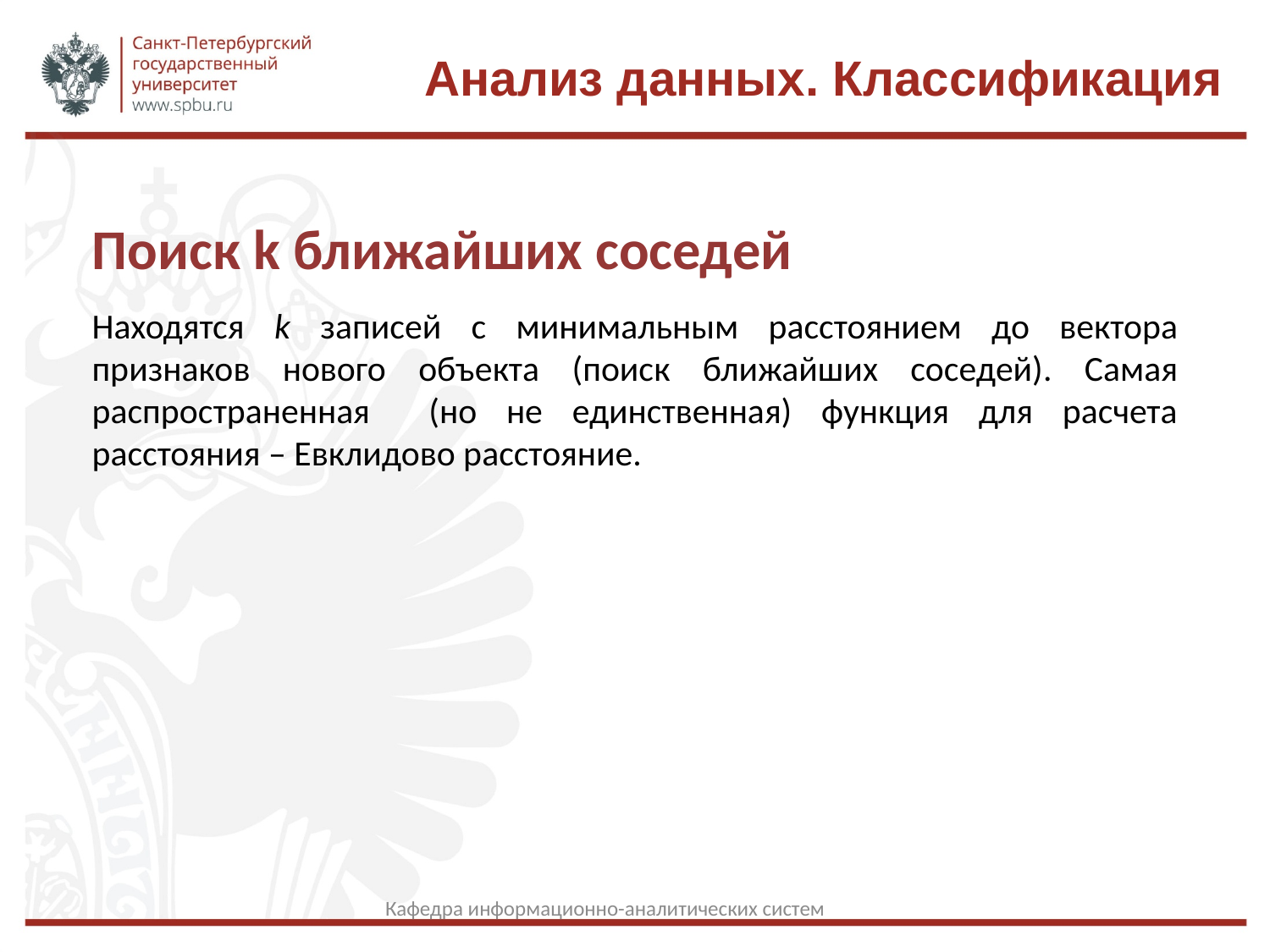

Анализ данных. Классификация

Поиск k ближайших соседей

Находятся k записей с минимальным расстоянием до вектора признаков нового объекта (поиск ближайших соседей). Самая распространенная  (но не единственная) функция для расчета расстояния – Евклидово расстояние.

Кафедра информационно-аналитических систем